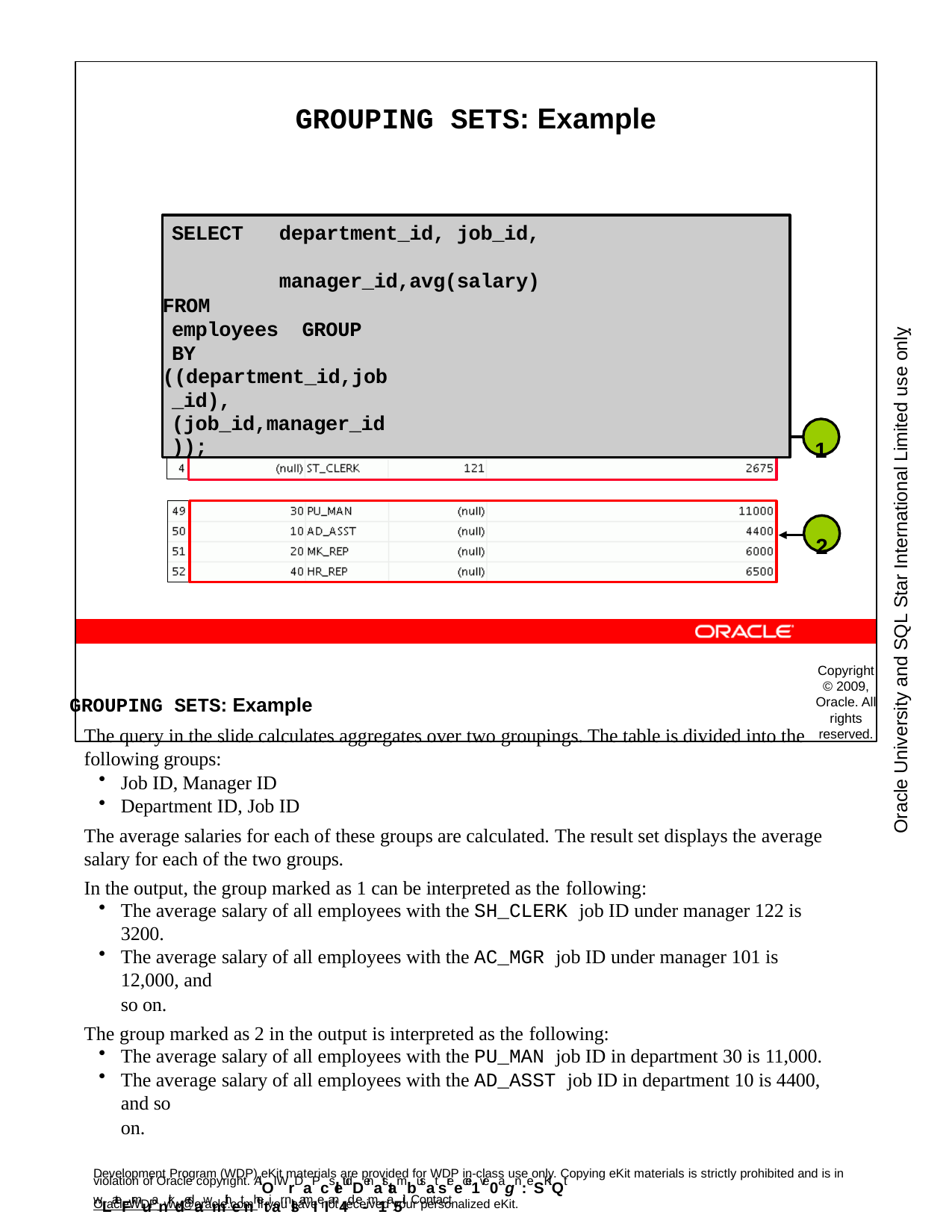

GROUPING SETS: Example

1
…
2

Copyright © 2009, Oracle. All rights reserved.
SELECT	department_id, job_id,  manager_id,avg(salary)
FROM	employees  GROUP BY
((department_id,job_id), (job_id,manager_id));
GROUPING SETS
Oracle University and SQL Star International Limited use onlyฺ

GROUPING SETS: Example
The query in the slide calculates aggregates over two groupings. The table is divided into the  following groups:
Job ID, Manager ID
Department ID, Job ID
The average salaries for each of these groups are calculated. The result set displays the average  salary for each of the two groups.
In the output, the group marked as 1 can be interpreted as the following:
The average salary of all employees with the SH_CLERK job ID under manager 122 is 3200.
The average salary of all employees with the AC_MGR job ID under manager 101 is 12,000, and
so on.
The group marked as 2 in the output is interpreted as the following:
The average salary of all employees with the PU_MAN job ID in department 30 is 11,000.
The average salary of all employees with the AD_ASST job ID in department 10 is 4400, and so
on.
Development Program (WDP) eKit materials are provided for WDP in-class use only. Copying eKit materials is strictly prohibited and is in
violation of Oracle copyright. AlOl WrDaPcsletudDenatstambusat sreecei1ve0agn:eSKiQt wLateFrmuanrkdedawmithetnhetiar nlsamIeI an4d e-m1a5il. Contact
OracleWDP_ww@oracle.com if you have not received your personalized eKit.